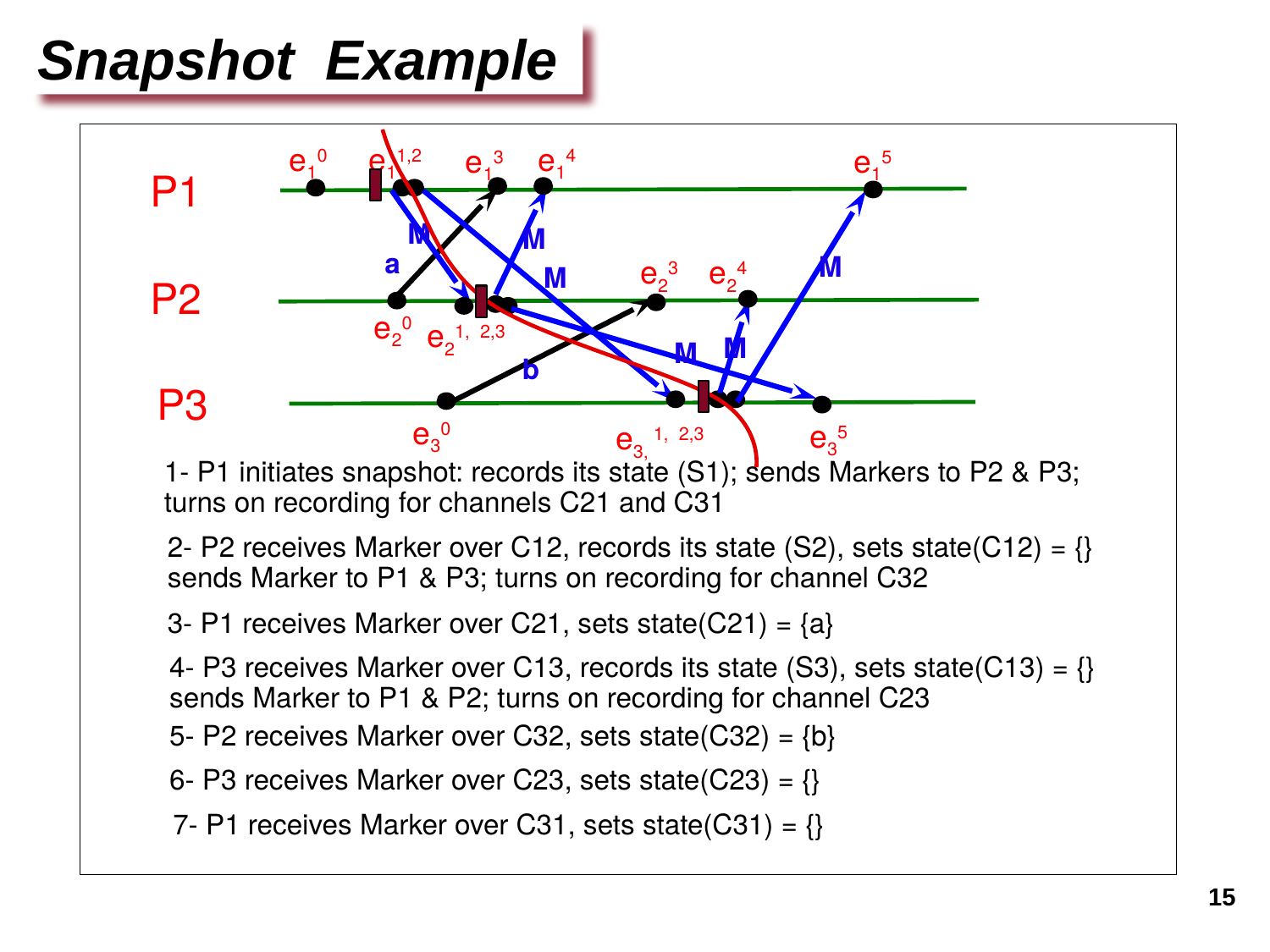

Snapshot  Example

e11,2

M
1- P1 initiates snapshot: records its state (S1); sends Markers to P2 & P3; turns on recording for channels C21 and C31
M
e14

3- P1 receives Marker over C21, sets state(C21) = {a}
e10
e15

7- P1 receives Marker over C31, sets state(C31) = {}
e13
P1

M

e21,  2,3
M
2- P2 receives Marker over C12, records its state (S2), sets state(C12) = {} sends Marker to P1 & P3; turns on recording for channel C32

M

M

e3, 1,  2,3
4- P3 receives Marker over C13, records its state (S3), sets state(C13) = {} sends Marker to P1 & P2; turns on recording for channel C23
a
e24

5- P2 receives Marker over C32, sets state(C32) = {b}
e23
P2

e20
b
P3

e35
6- P3 receives Marker over C23, sets state(C23) = {}

e30